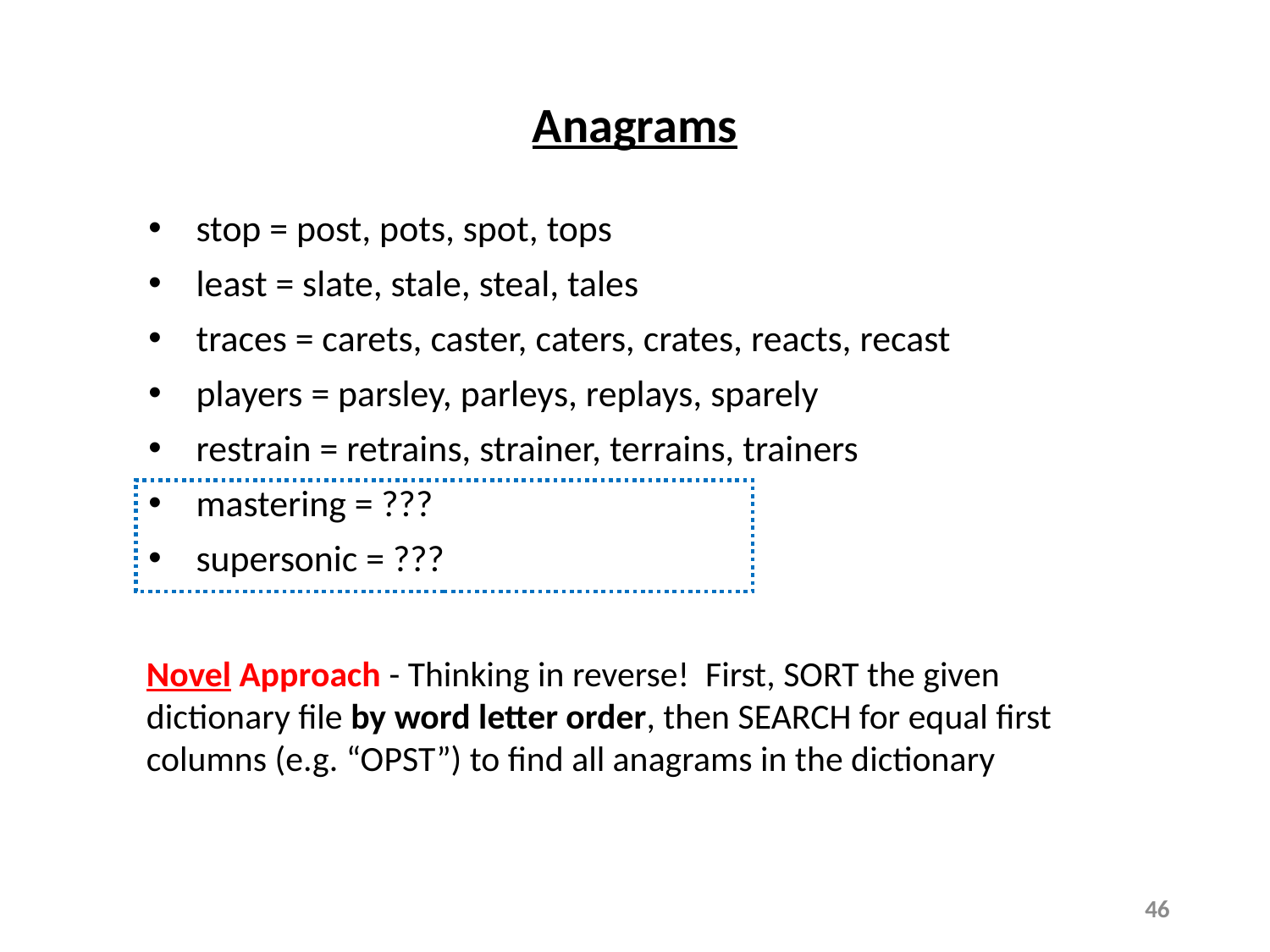

Anagrams
stop = post, pots, spot, tops
least = slate, stale, steal, tales
traces = carets, caster, caters, crates, reacts, recast
players = parsley, parleys, replays, sparely
restrain = retrains, strainer, terrains, trainers
mastering = ???
supersonic = ???

Novel Approach - Thinking in reverse!  First, SORT the given dictionary file by word letter order, then SEARCH for equal first columns (e.g. “OPST”) to find all anagrams in the dictionary
46